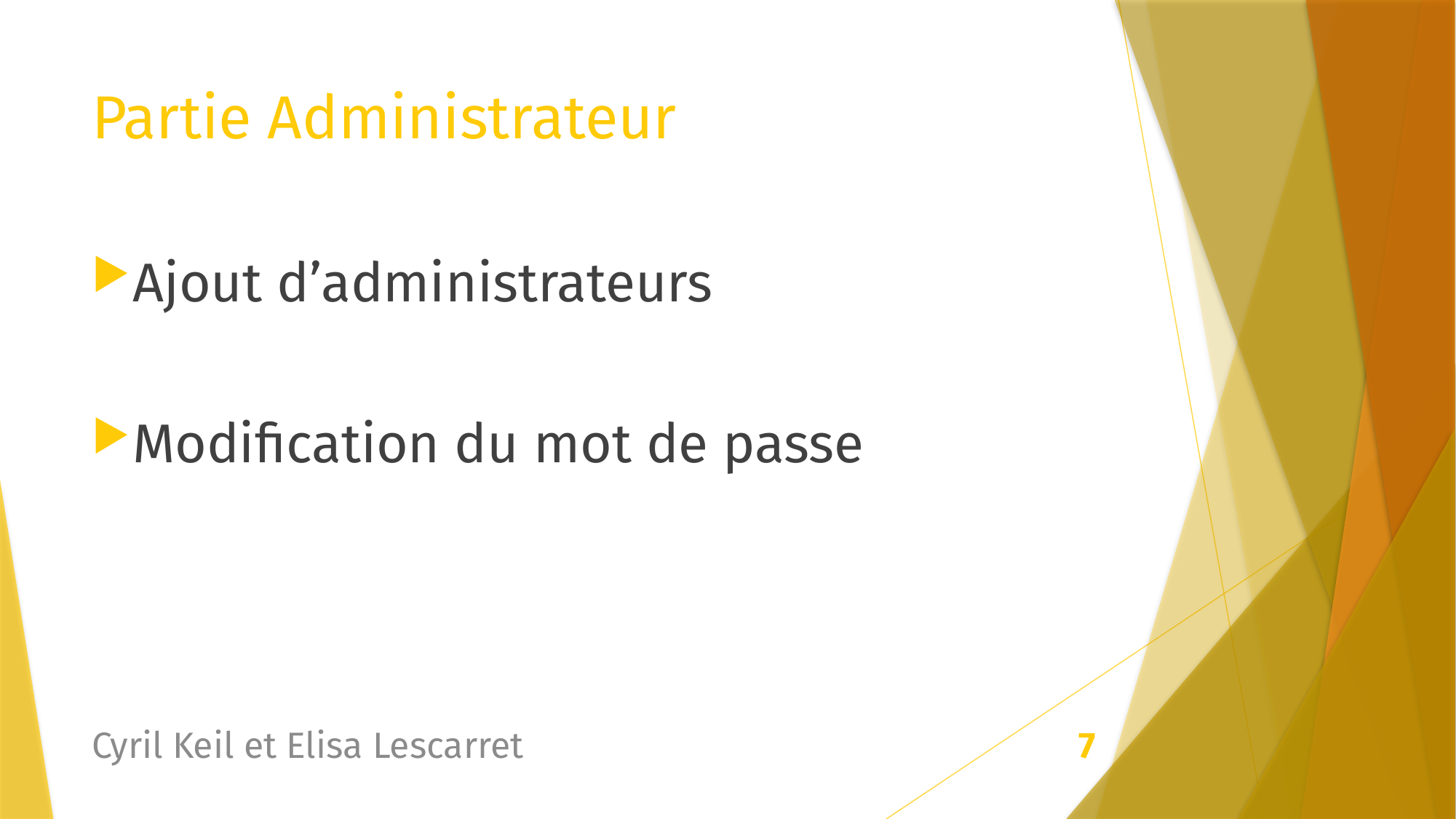

# Partie Administrateur
Ajout d’administrateurs

Modification du mot de passe
Cyril Keil et Elisa Lescarret
7